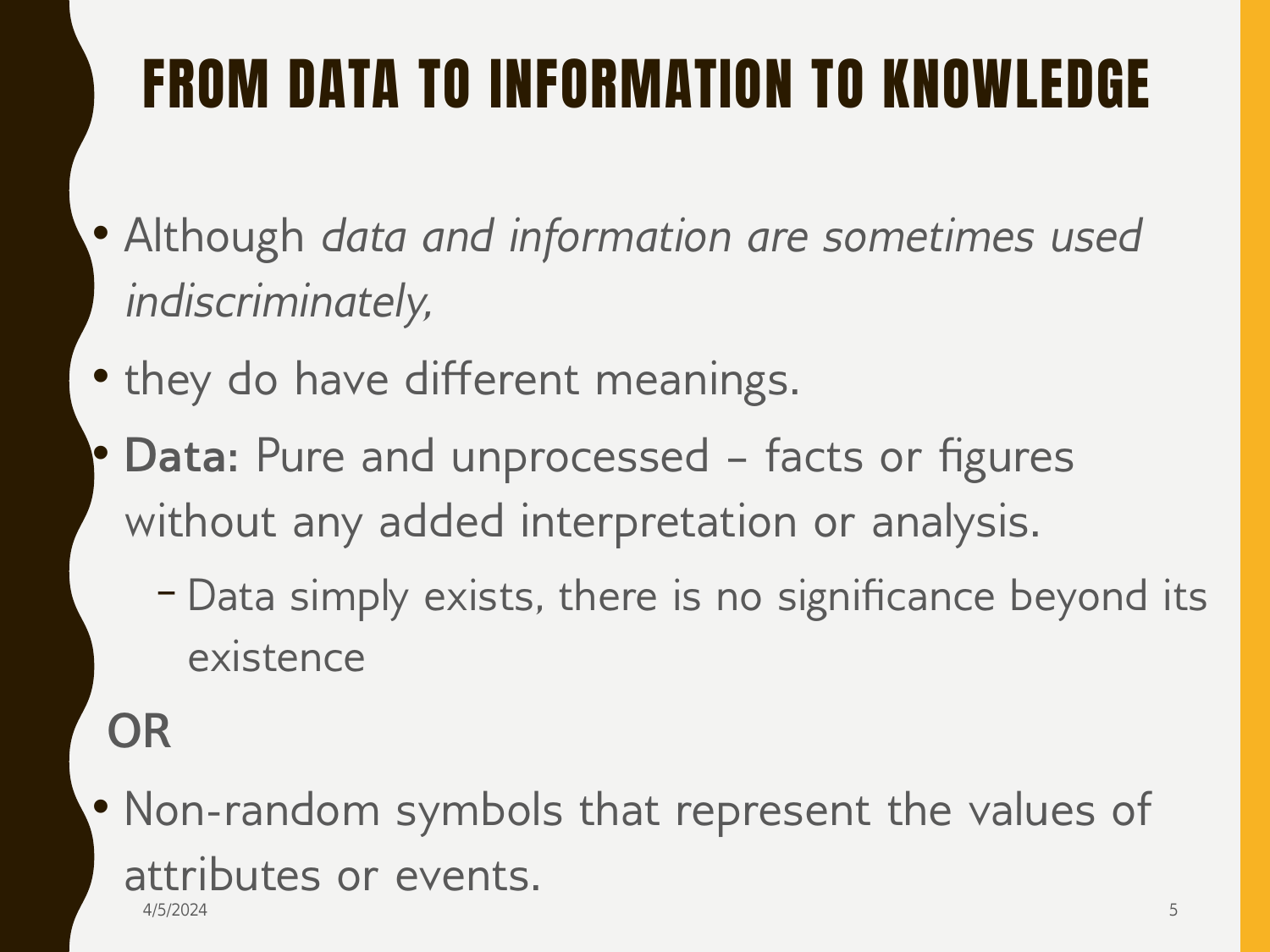

# From Data to Information to Knowledge
Although data and information are sometimes used indiscriminately,
they do have different meanings.
Data: Pure and unprocessed – facts or figures without any added interpretation or analysis.
Data simply exists, there is no significance beyond its existence
 OR
Non-random symbols that represent the values of attributes or events.
4/5/2024
5